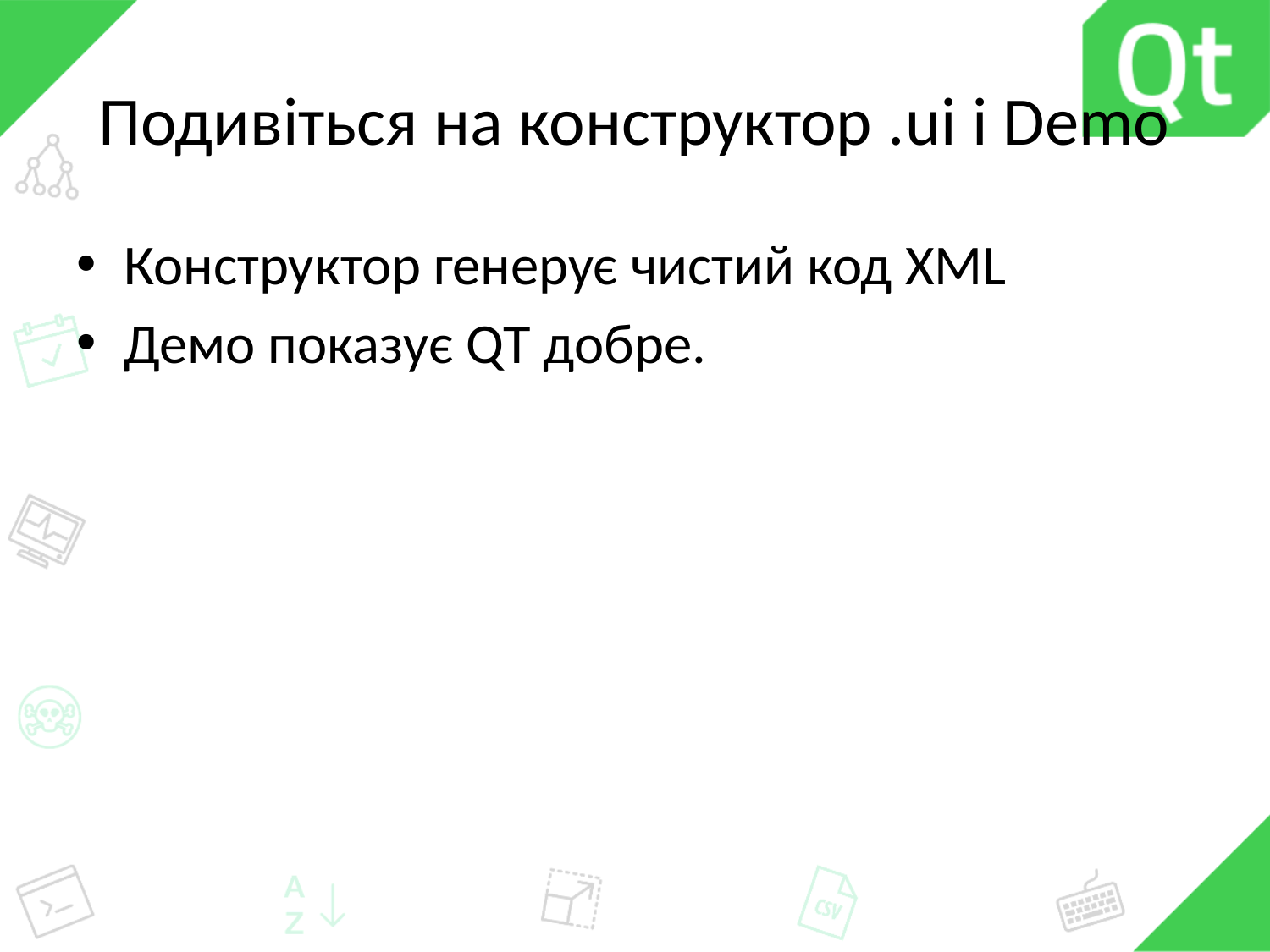

# Подивіться на конструктор .ui і Demo
Конструктор генерує чистий код XML
Демо показує QT добре.